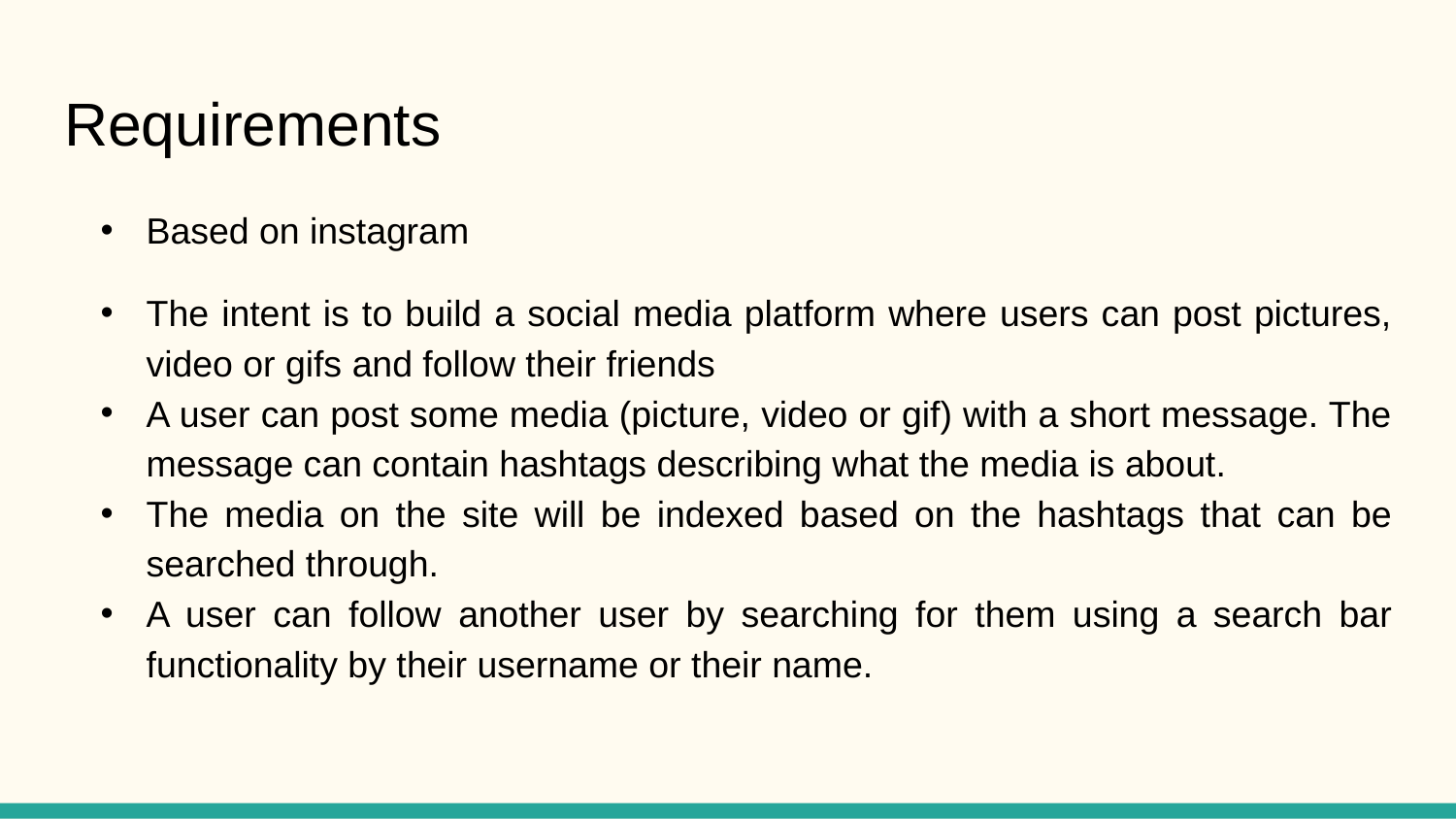

# Requirements
Based on instagram
The intent is to build a social media platform where users can post pictures, video or gifs and follow their friends
A user can post some media (picture, video or gif) with a short message. The message can contain hashtags describing what the media is about.
The media on the site will be indexed based on the hashtags that can be searched through.
A user can follow another user by searching for them using a search bar functionality by their username or their name.